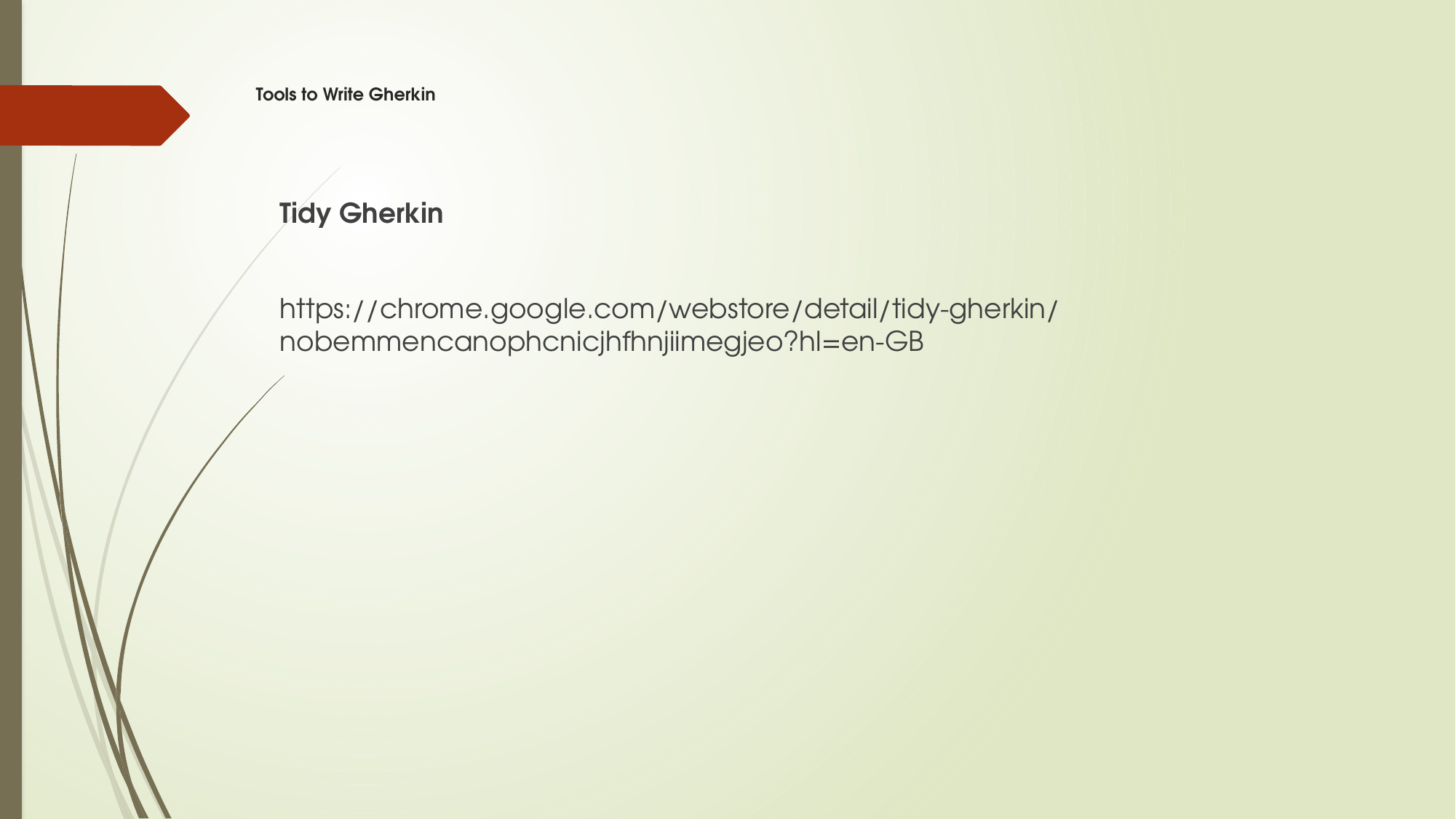

# Tools to Write Gherkin
Tidy Gherkin

https://chrome.google.com/webstore/detail/tidy-gherkin/nobemmencanophcnicjhfhnjiimegjeo?hl=en-GB